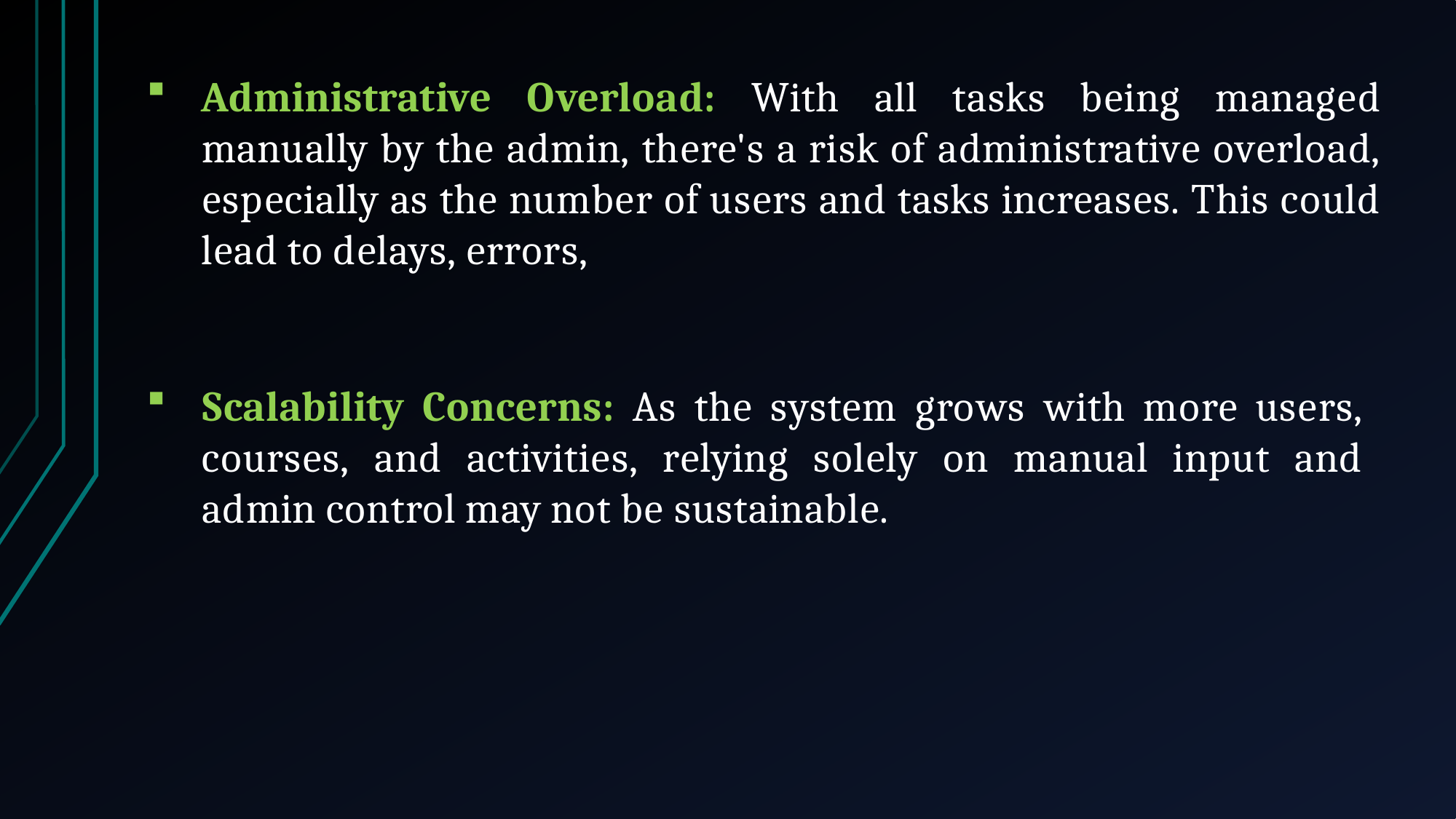

Administrative Overload: With all tasks being managed manually by the admin, there's a risk of administrative overload, especially as the number of users and tasks increases. This could lead to delays, errors,
Scalability Concerns: As the system grows with more users, courses, and activities, relying solely on manual input and admin control may not be sustainable.